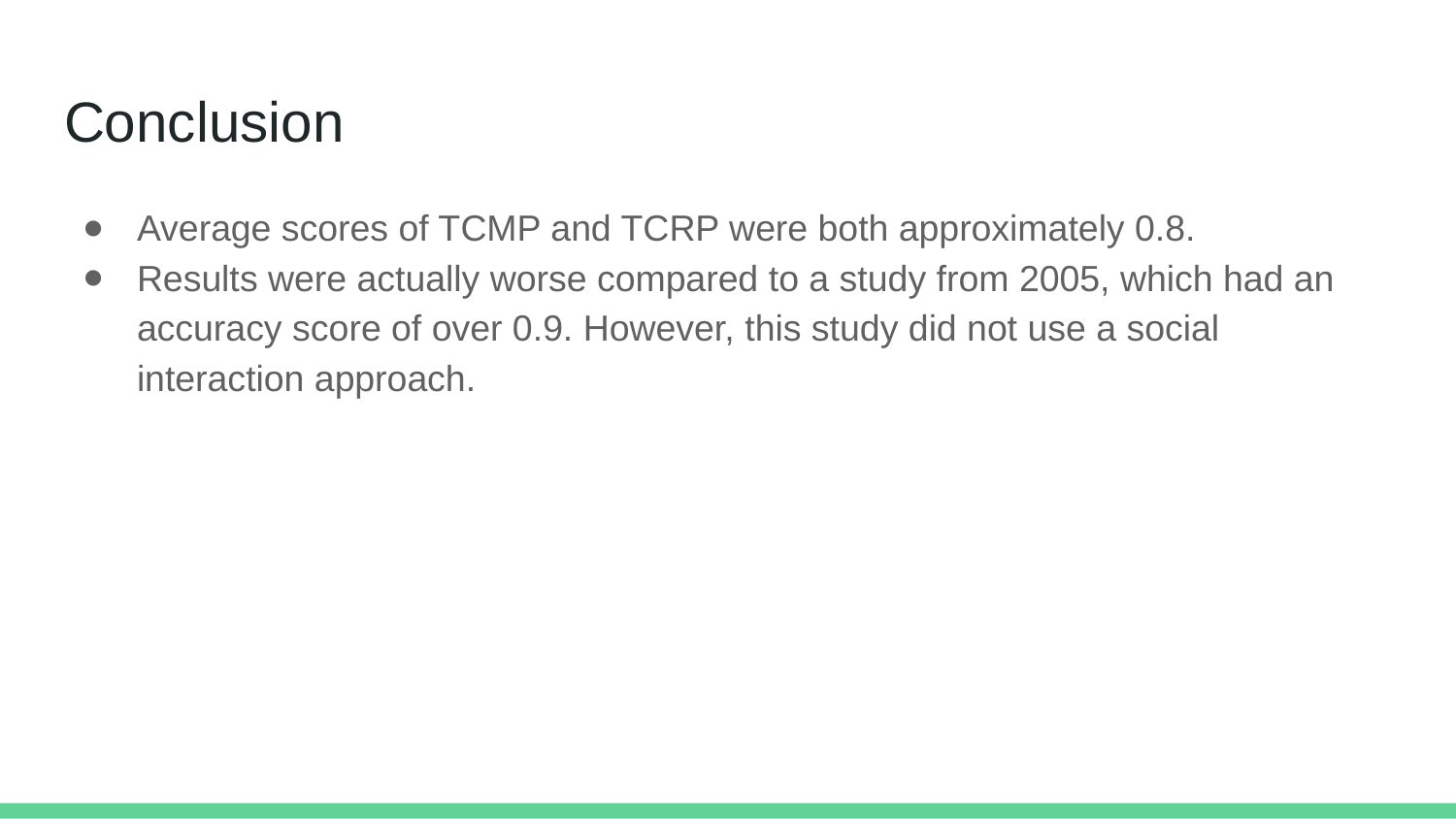

# Conclusion
Average scores of TCMP and TCRP were both approximately 0.8.
Results were actually worse compared to a study from 2005, which had an accuracy score of over 0.9. However, this study did not use a social interaction approach.